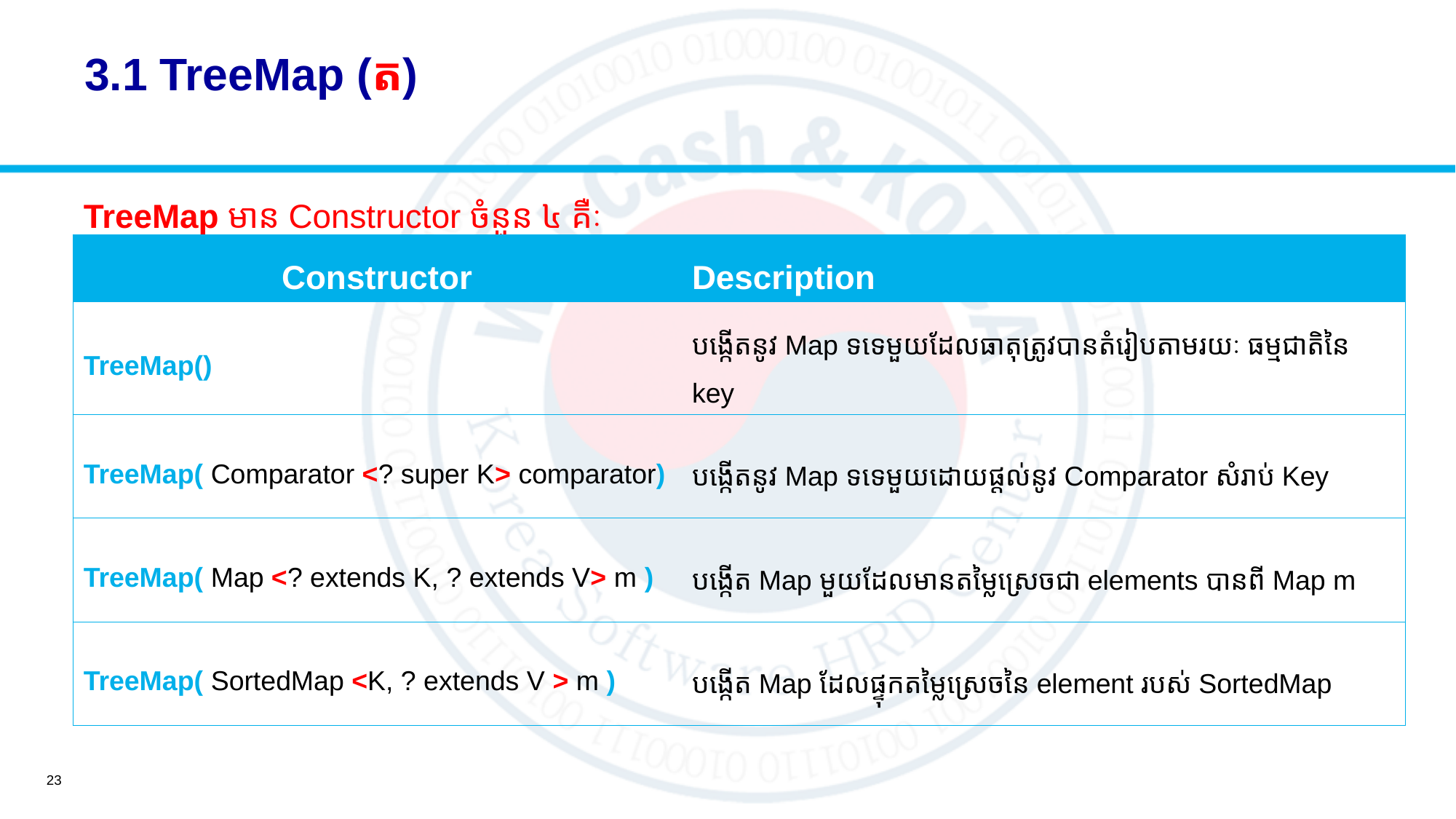

# 3.1 TreeMap (ត)
TreeMap មាន Constructor ចំនួន ៤ គឺៈ

| Constructor | Description |
| --- | --- |
| TreeMap() | បង្កើតនូវ Map ទទេមួយដែលធាតុត្រូវបានតំរៀបតាមរយៈ ធម្មជាតិនៃ key |
| TreeMap( Comparator <? super K> comparator) | បង្កើតនូវ Map ទទេមួយដោយផ្តល់នូវ Comparator សំរាប់ Key |
| TreeMap( Map <? extends K, ? extends V> m ) | បង្កើត Map មួយដែលមានតម្លៃស្រេចជា elements បានពី Map m |
| TreeMap( SortedMap <K, ? extends V > m ) | បង្កើត Map ដែលផ្ទុកតម្លៃស្រេចនៃ element របស់ SortedMap |
23